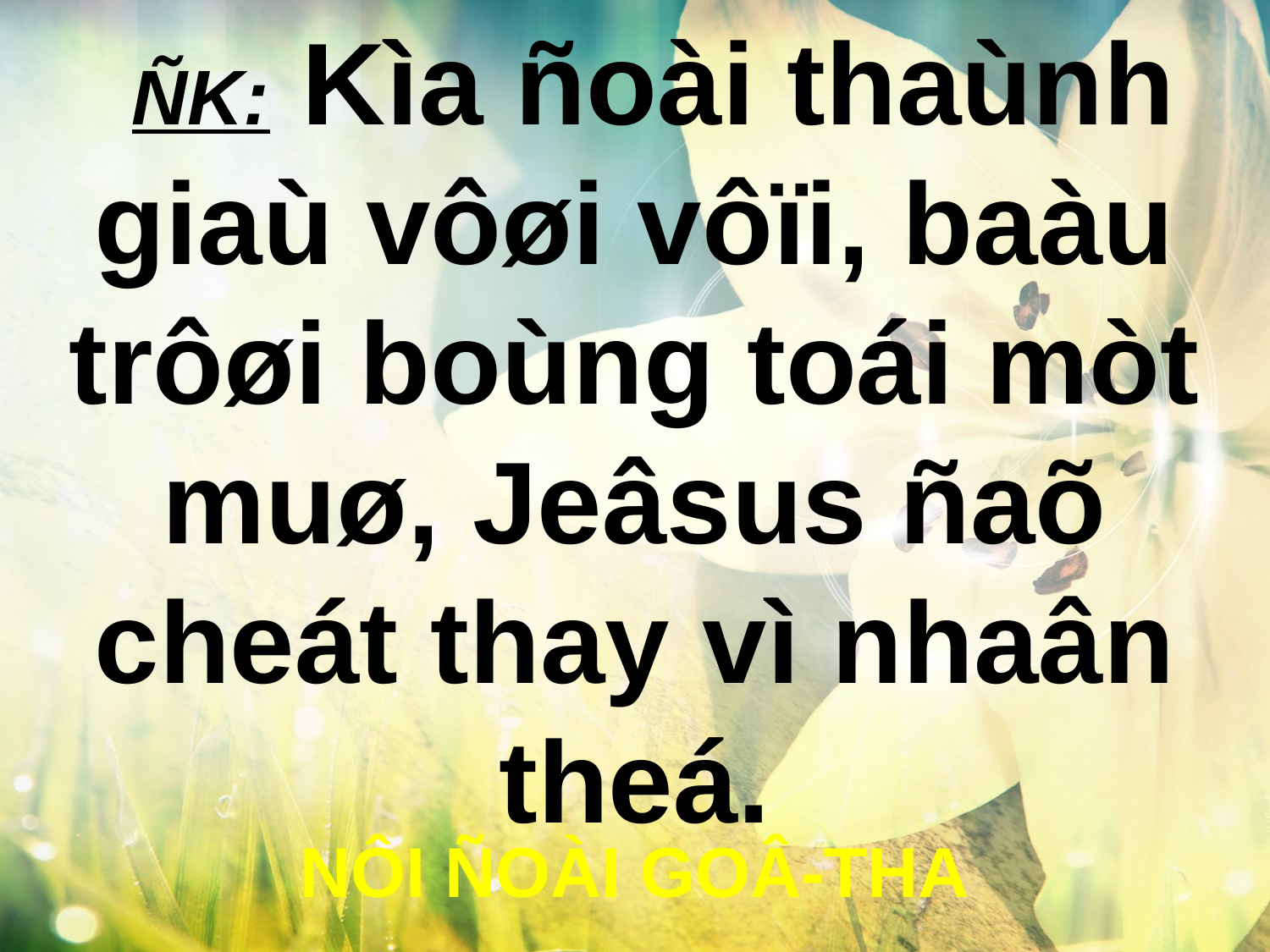

ÑK: Kìa ñoài thaùnh giaù vôøi vôïi, baàu trôøi boùng toái mòt muø, Jeâsus ñaõ cheát thay vì nhaân theá.
NÔI ÑOÀI GOÂ-THA